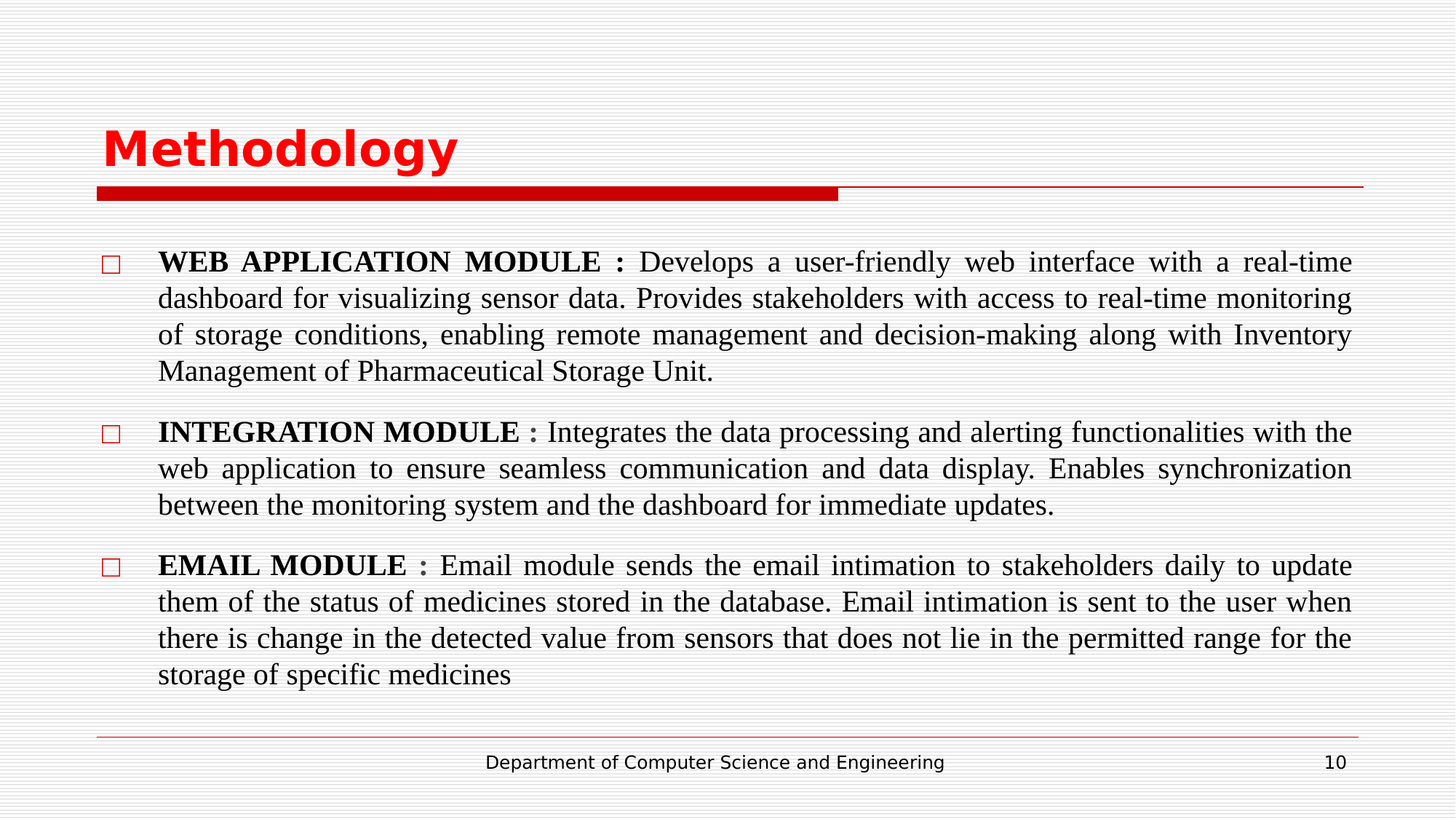

# Methodology
WEB APPLICATION MODULE : Develops a user-friendly web interface with a real-time dashboard for visualizing sensor data. Provides stakeholders with access to real-time monitoring of storage conditions, enabling remote management and decision-making along with Inventory Management of Pharmaceutical Storage Unit.
INTEGRATION MODULE : Integrates the data processing and alerting functionalities with the web application to ensure seamless communication and data display. Enables synchronization between the monitoring system and the dashboard for immediate updates.
EMAIL MODULE : Email module sends the email intimation to stakeholders daily to update them of the status of medicines stored in the database. Email intimation is sent to the user when there is change in the detected value from sensors that does not lie in the permitted range for the storage of specific medicines

Department of Computer Science and Engineering
10